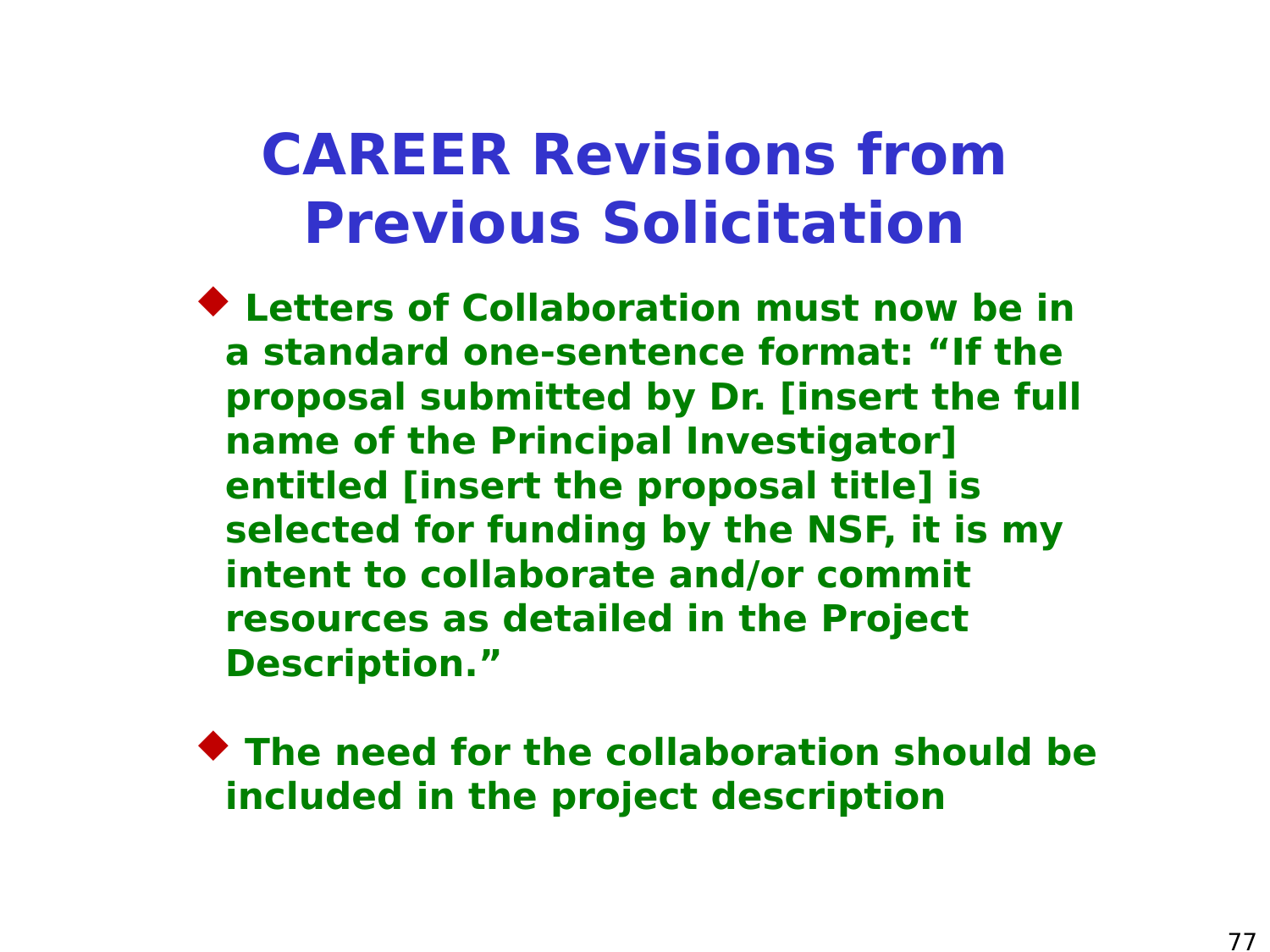

CAREER Revisions from
Previous Solicitation
 Letters of Collaboration must now be in a standard one-sentence format: “If the proposal submitted by Dr. [insert the full name of the Principal Investigator] entitled [insert the proposal title] is selected for funding by the NSF, it is my intent to collaborate and/or commit resources as detailed in the Project Description.”

 The need for the collaboration should be included in the project description

  77